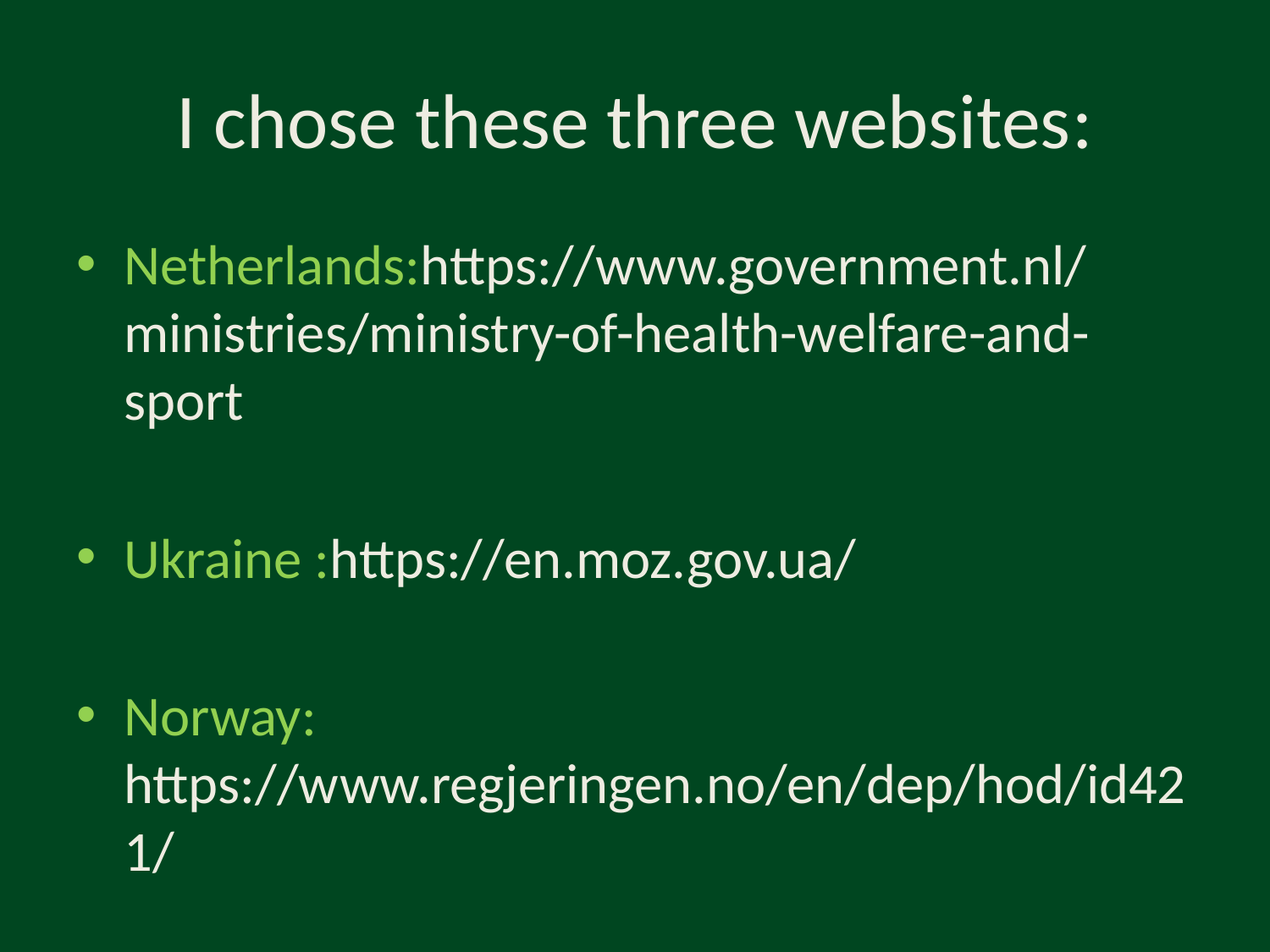

# I chose these three websites:
Netherlands:https://www.government.nl/ministries/ministry-of-health-welfare-and-sport

Ukraine :https://en.moz.gov.ua/

Norway: https://www.regjeringen.no/en/dep/hod/id421/